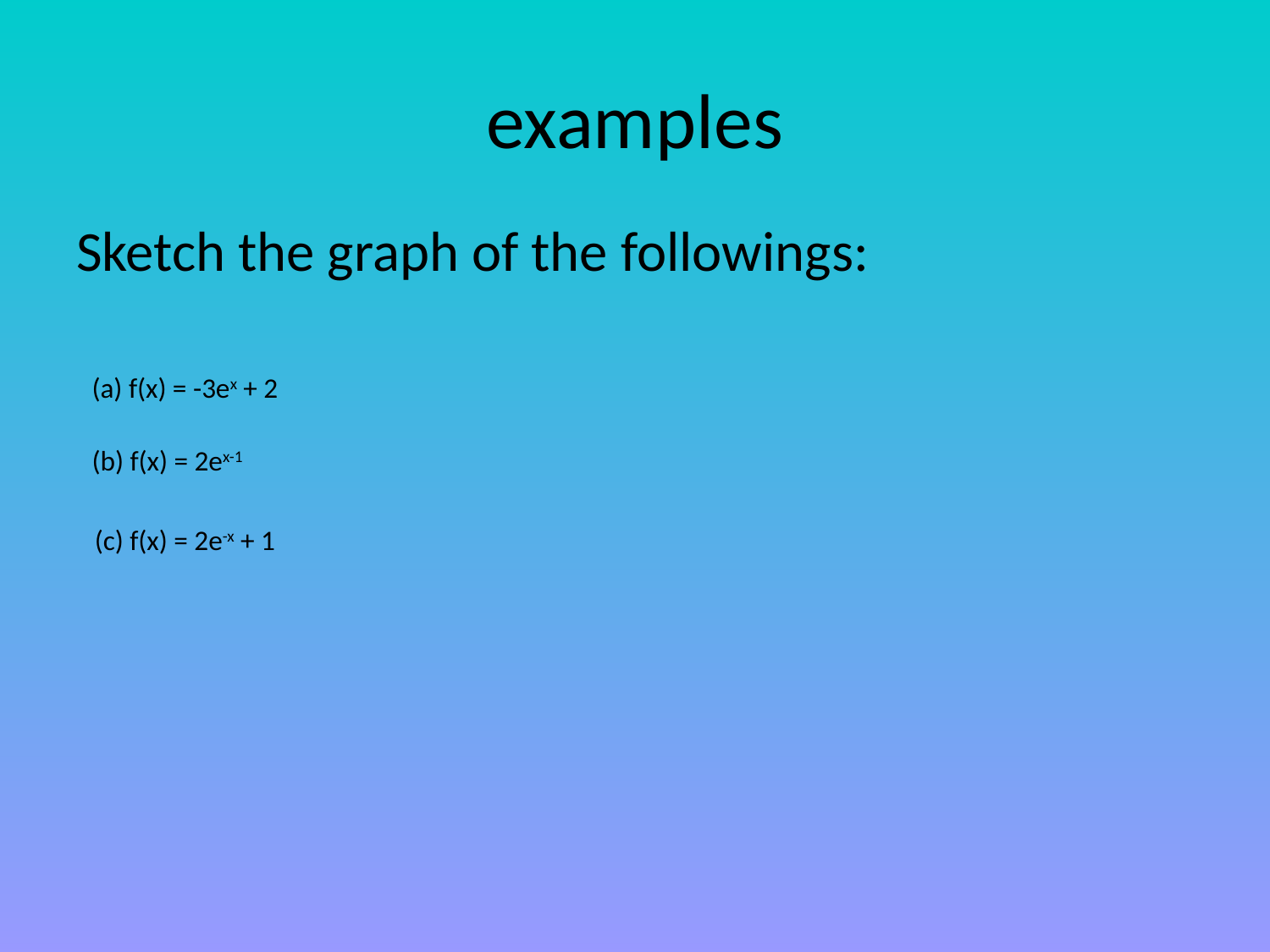

# examples
Sketch the graph of the followings:
(a) f(x) = -3ex + 2
(b) f(x) = 2ex-1
(c) f(x) = 2e-x + 1